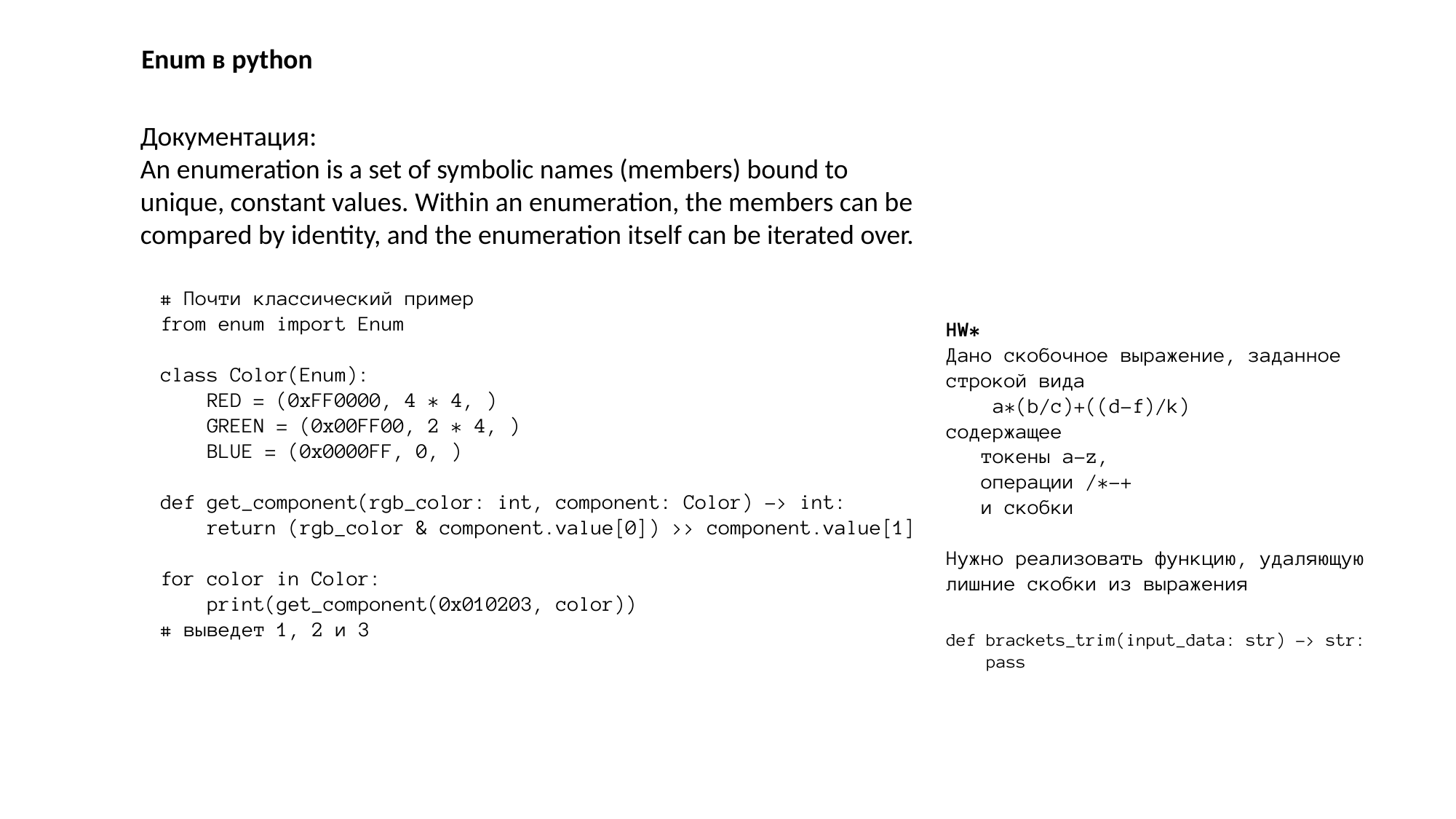

Enum в python
Документация:
An enumeration is a set of symbolic names (members) bound to unique, constant values. Within an enumeration, the members can be compared by identity, and the enumeration itself can be iterated over.
# Почти классический пример
from enum import Enum

class Color(Enum):
    RED = (0xFF0000, 4 * 4, )
    GREEN = (0x00FF00, 2 * 4, )
    BLUE = (0x0000FF, 0, )

def get_component(rgb_color: int, component: Color) -> int:
    return (rgb_color & component.value[0]) >> component.value[1]

for color in Color:
    print(get_component(0x010203, color))
# выведет 1, 2 и 3

HW*
Дано скобочное выражение, заданное строкой вида
    a*(b/c)+((d-f)/k)
содержащее
   токены a-z,
   операции /*-+
   и скобки

Нужно реализовать функцию, удаляющую лишние скобки из выражения

def brackets_trim(input_data: str) -> str:
    pass